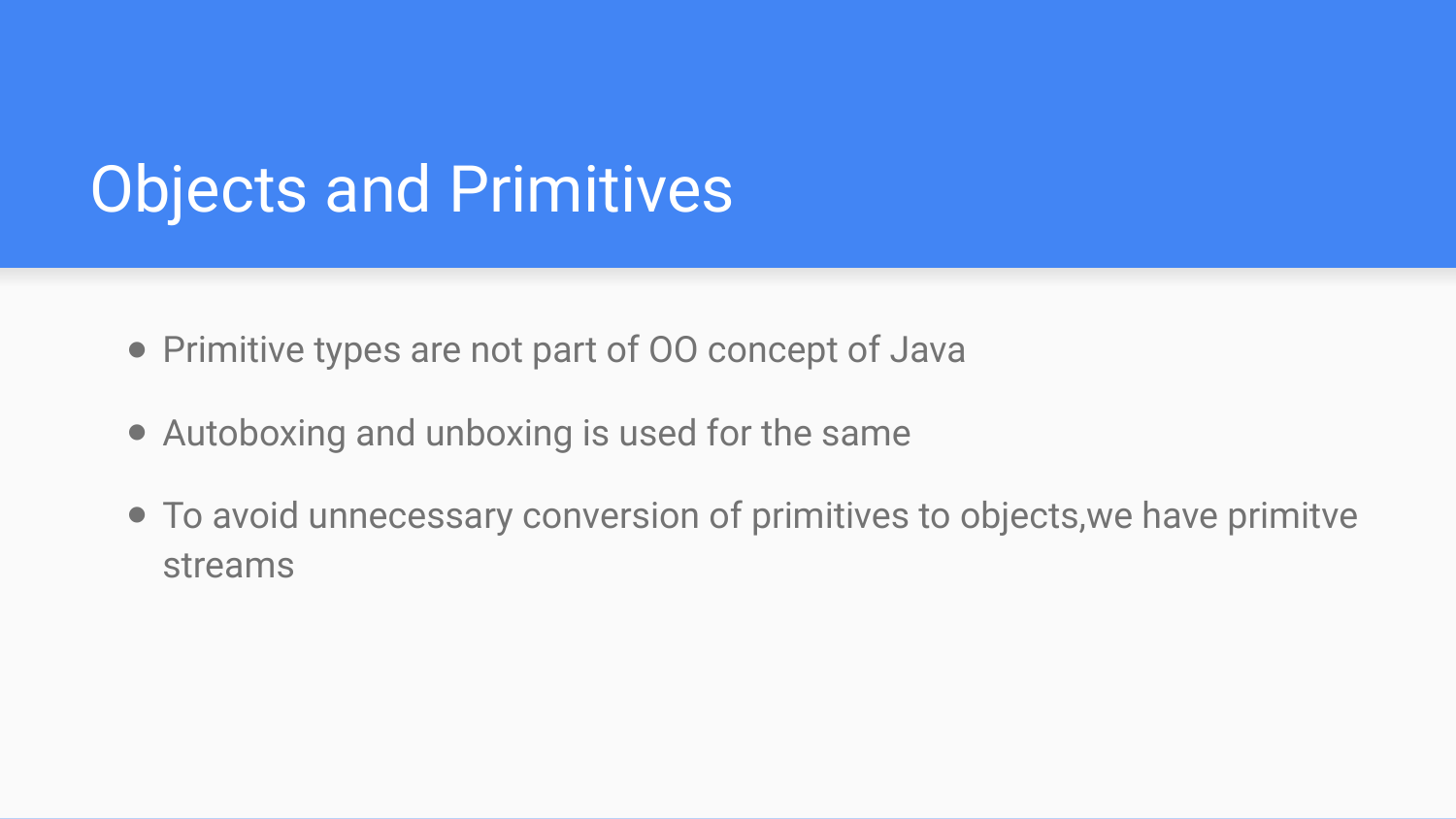

# Objects and Primitives
Primitive types are not part of OO concept of Java
Autoboxing and unboxing is used for the same
To avoid unnecessary conversion of primitives to objects,we have primitve streams